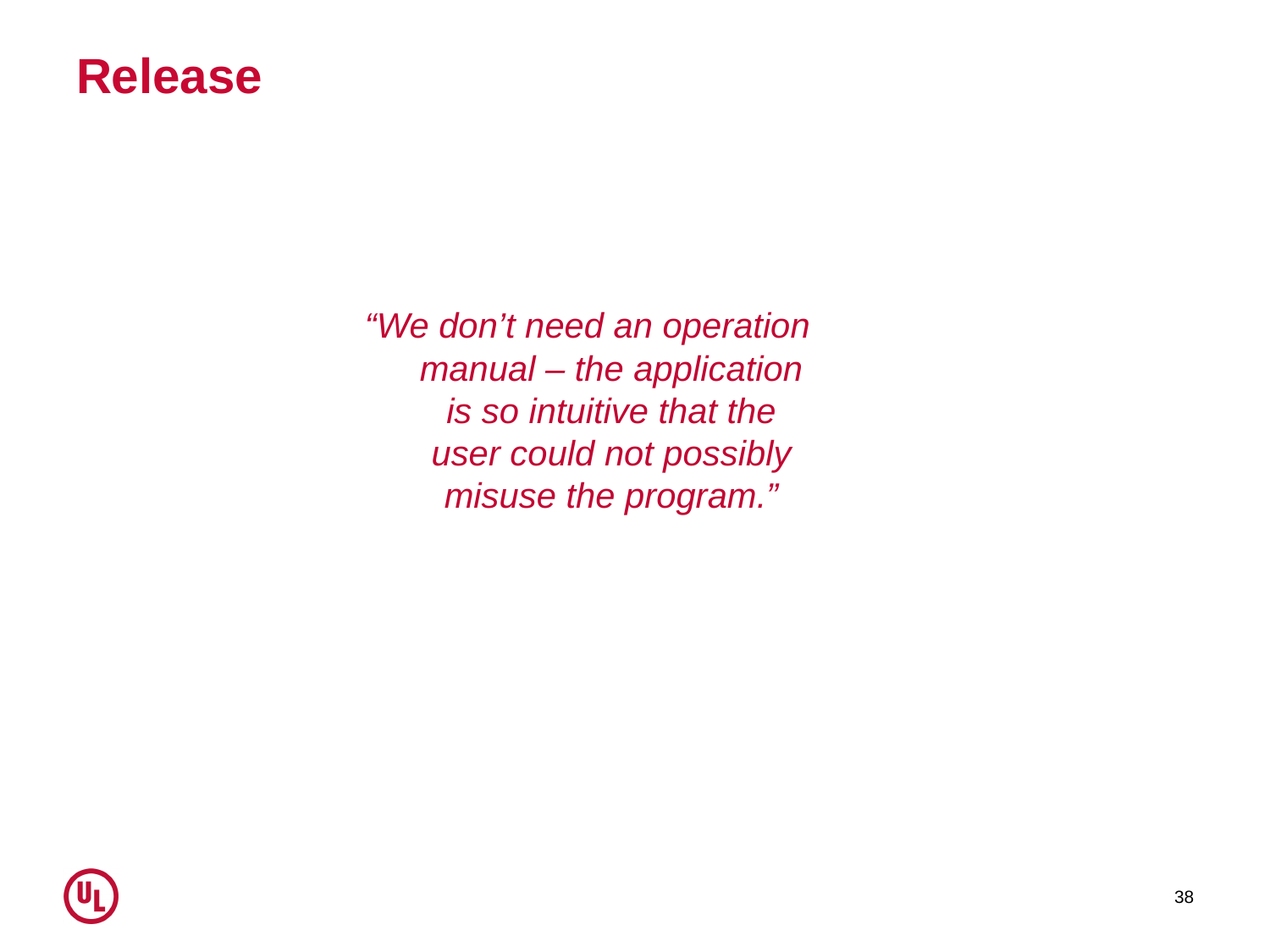

# Release
“We don’t need an operation manual – the application is so intuitive that the user could not possibly misuse the program.”
38